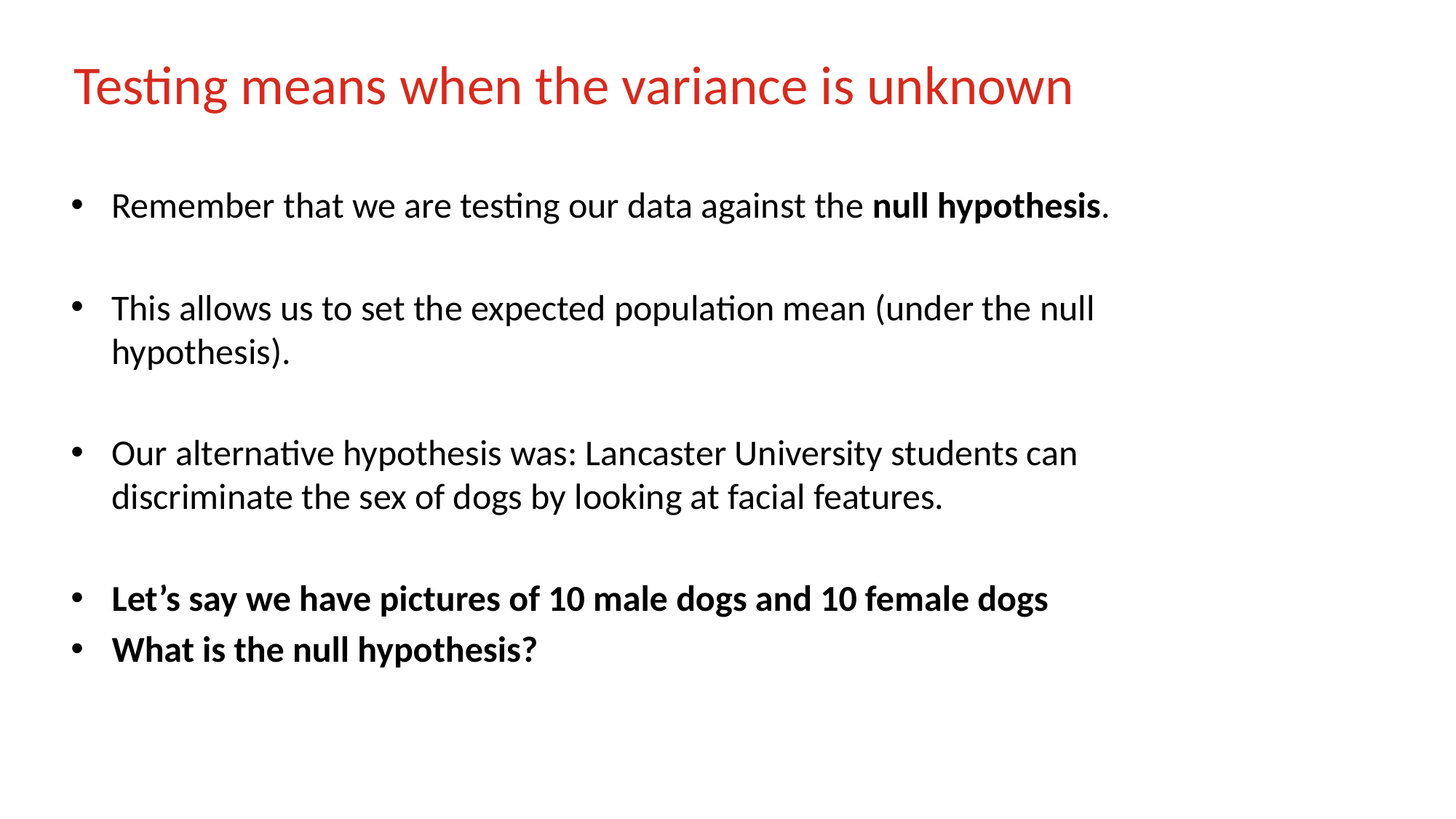

# Testing means when the variance is unknown
Remember that we are testing our data against the null hypothesis.

This allows us to set the expected population mean (under the null hypothesis).

Our alternative hypothesis was: Lancaster University students can discriminate the sex of dogs by looking at facial features.

Let’s say we have pictures of 10 male dogs and 10 female dogs
What is the null hypothesis?